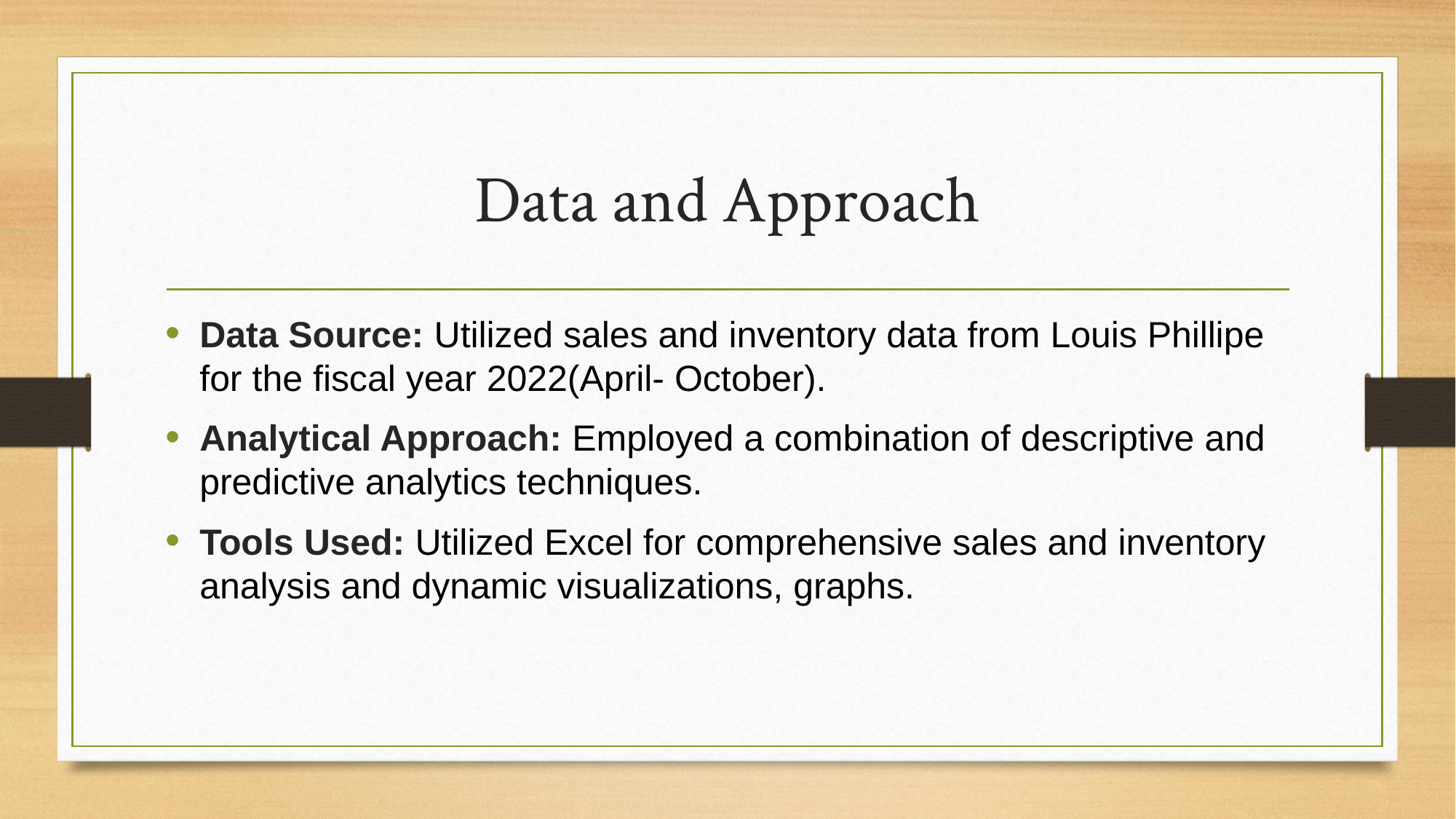

# Data and Approach
Data Source: Utilized sales and inventory data from Louis Phillipe for the fiscal year 2022(April- October).
Analytical Approach: Employed a combination of descriptive and predictive analytics techniques.
Tools Used: Utilized Excel for comprehensive sales and inventory analysis and dynamic visualizations, graphs.